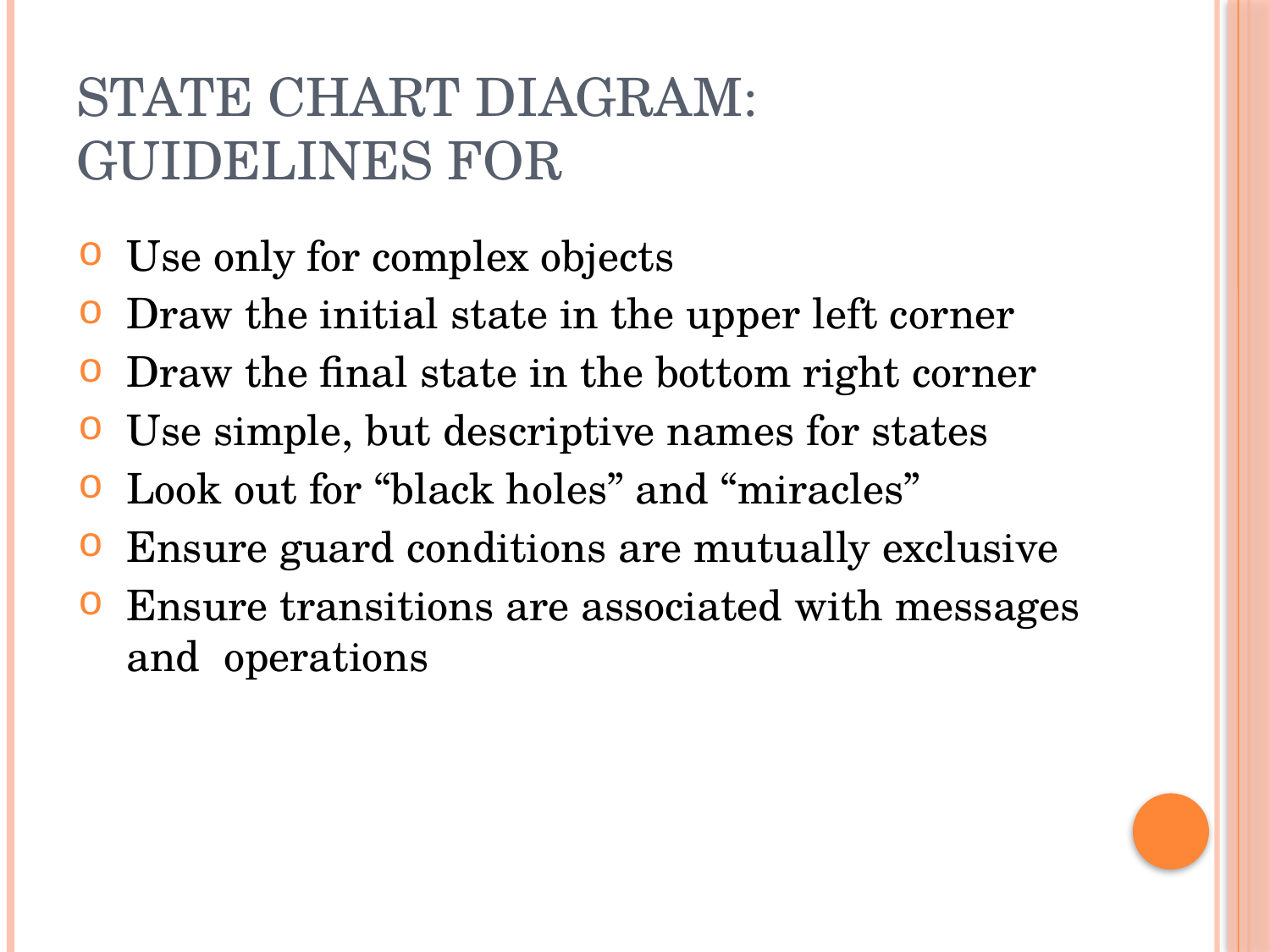

# state chart diagram: Guidelines for
Use only for complex objects
Draw the initial state in the upper left corner
Draw the final state in the bottom right corner
Use simple, but descriptive names for states
Look out for “black holes” and “miracles”
Ensure guard conditions are mutually exclusive
Ensure transitions are associated with messages and  operations